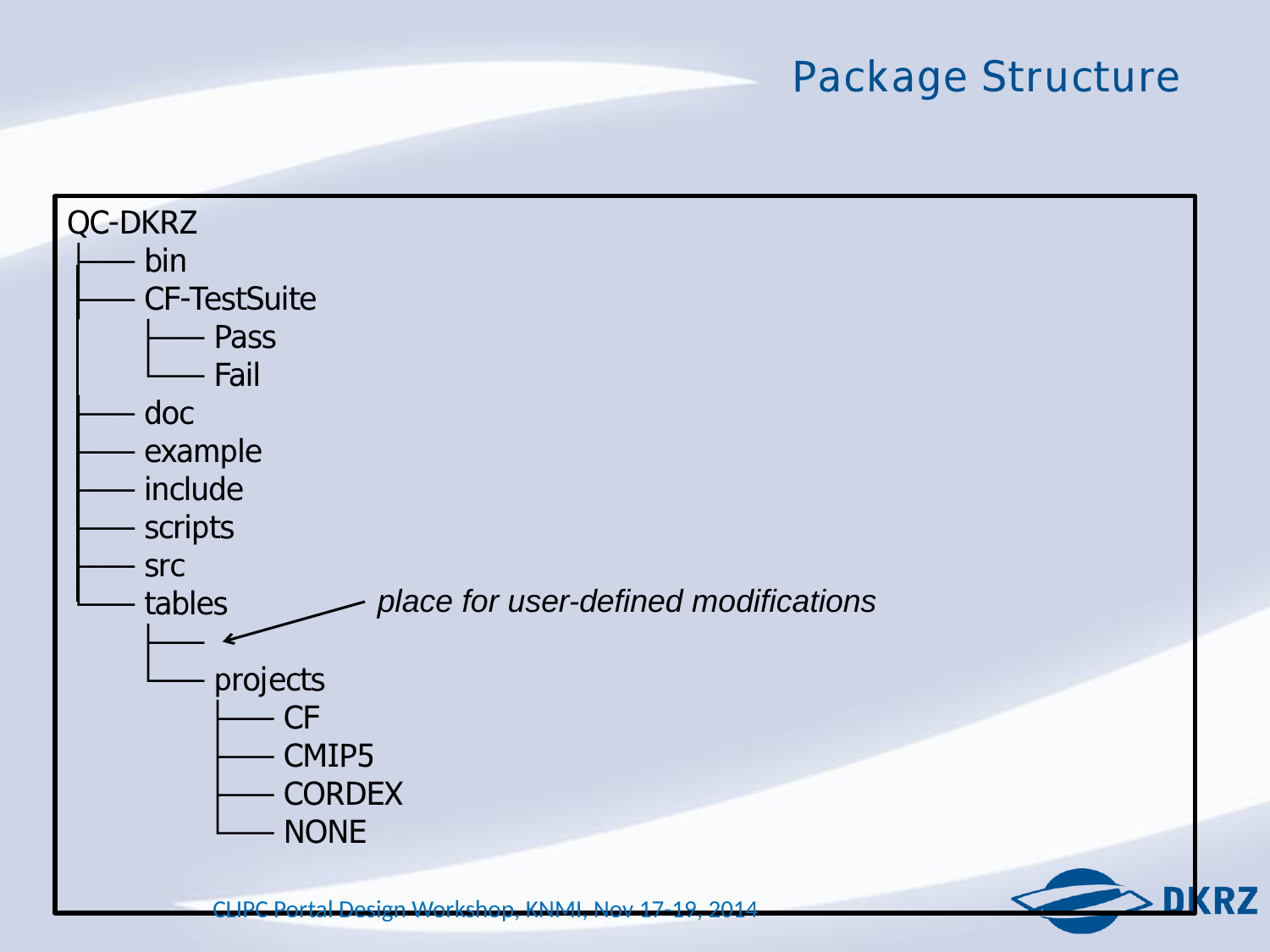

Package Structure
QC-DKRZ
├── bin
├── CF-TestSuite
       ├── Pass
       └── Fail
├── doc
├── example
├── include
├── scripts
├── src
└── tables
       ├──
       └── projects
              ├── CF
              ├── CMIP5
              ├── CORDEX
              └── NONE

 place for user-defined modifications
CLIPC Portal Design Workshop, KNMI, Nov 17-19, 2014